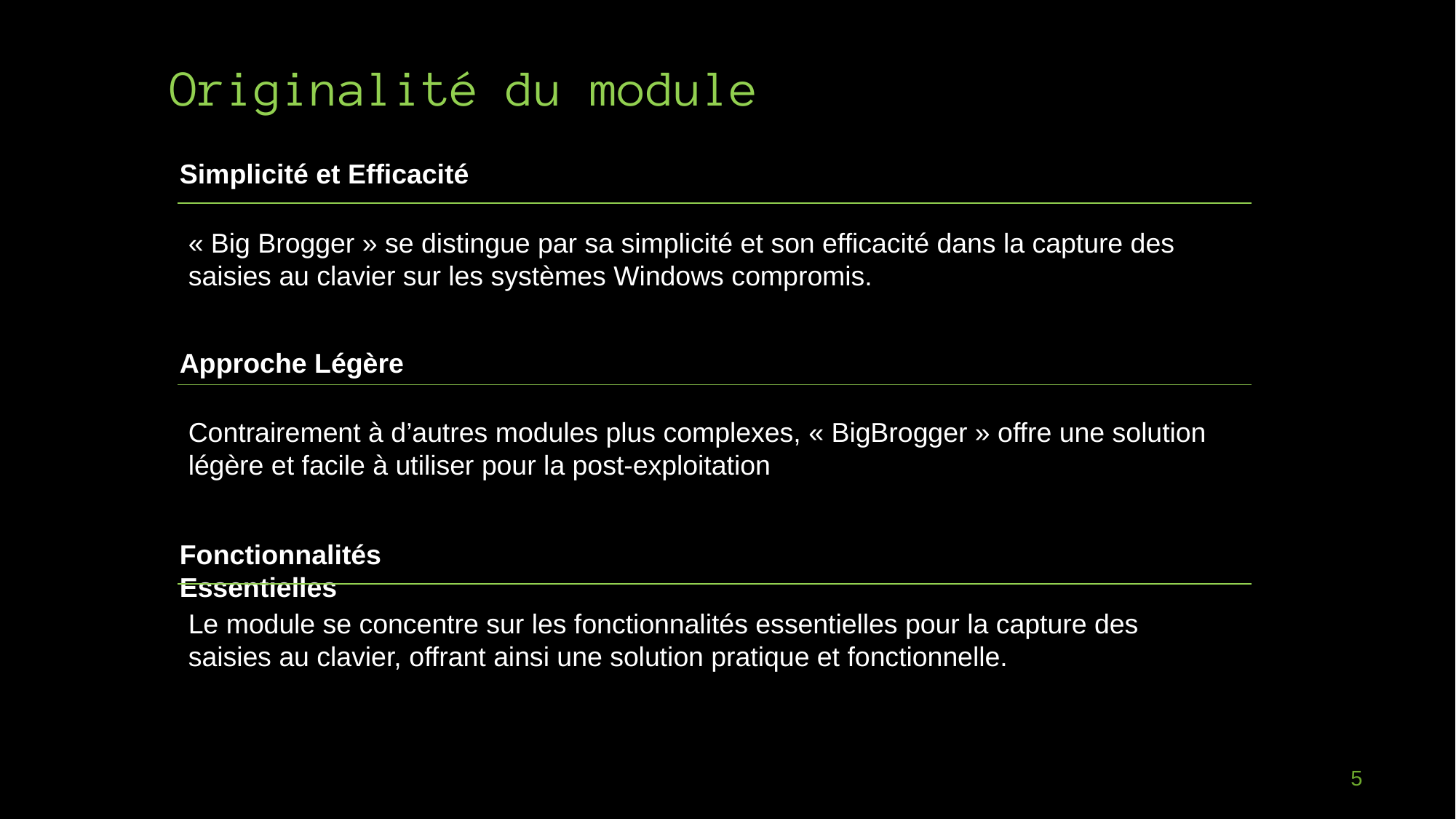

# Originalité du module
Simplicité et Efficacité
« Big Brogger » se distingue par sa simplicité et son efficacité dans la capture des saisies au clavier sur les systèmes Windows compromis.
Approche Légère
Contrairement à d’autres modules plus complexes, « BigBrogger » offre une solution légère et facile à utiliser pour la post-exploitation
Fonctionnalités Essentielles
Le module se concentre sur les fonctionnalités essentielles pour la capture des saisies au clavier, offrant ainsi une solution pratique et fonctionnelle.
5